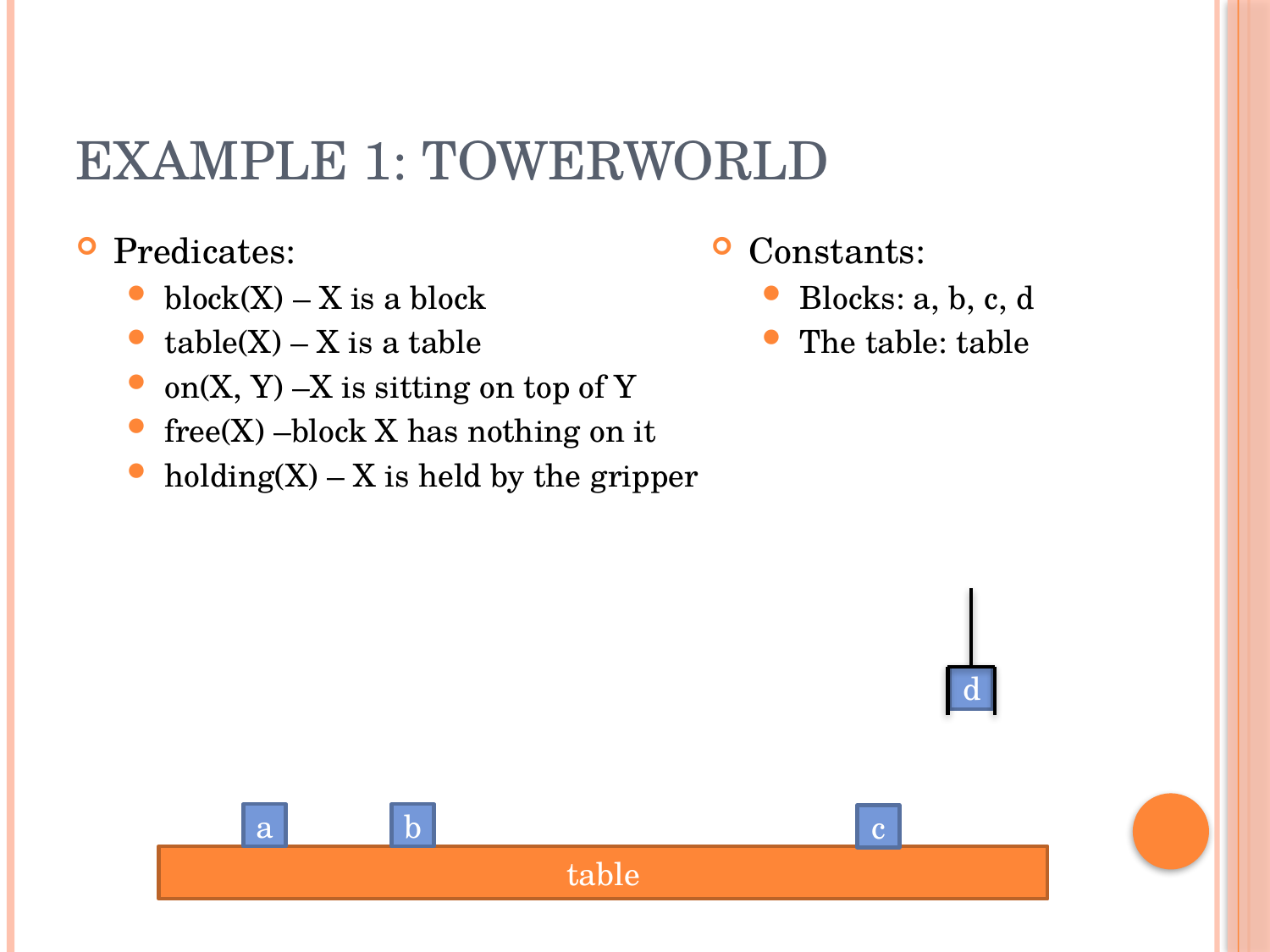

# Example 1: Towerworld
Predicates:
block(X) – X is a block
table(X) – X is a table
on(X, Y) –X is sitting on top of Y
free(X) –block X has nothing on it
holding(X) – X is held by the gripper
Constants:
Blocks: a, b, c, d
The table: table
d
a
b
c
table